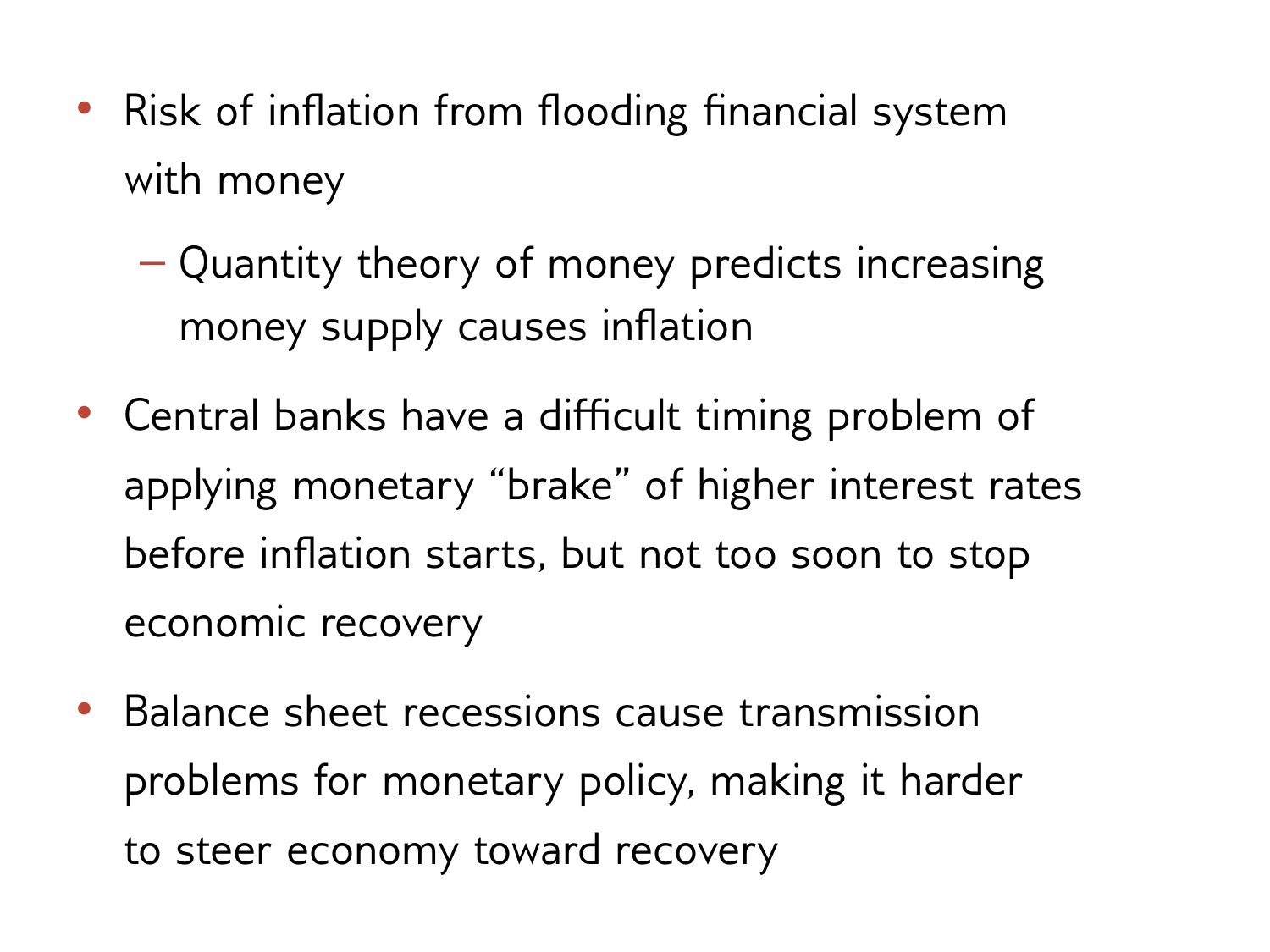

Risk of inflation from flooding financial system
with money
Quantity theory of money predicts increasing money supply causes inflation
Central banks have a difficult timing problem of applying monetary “brake” of higher interest rates before inflation starts, but not too soon to stop economic recovery
Balance sheet recessions cause transmission problems for monetary policy, making it harder
to steer economy toward recovery